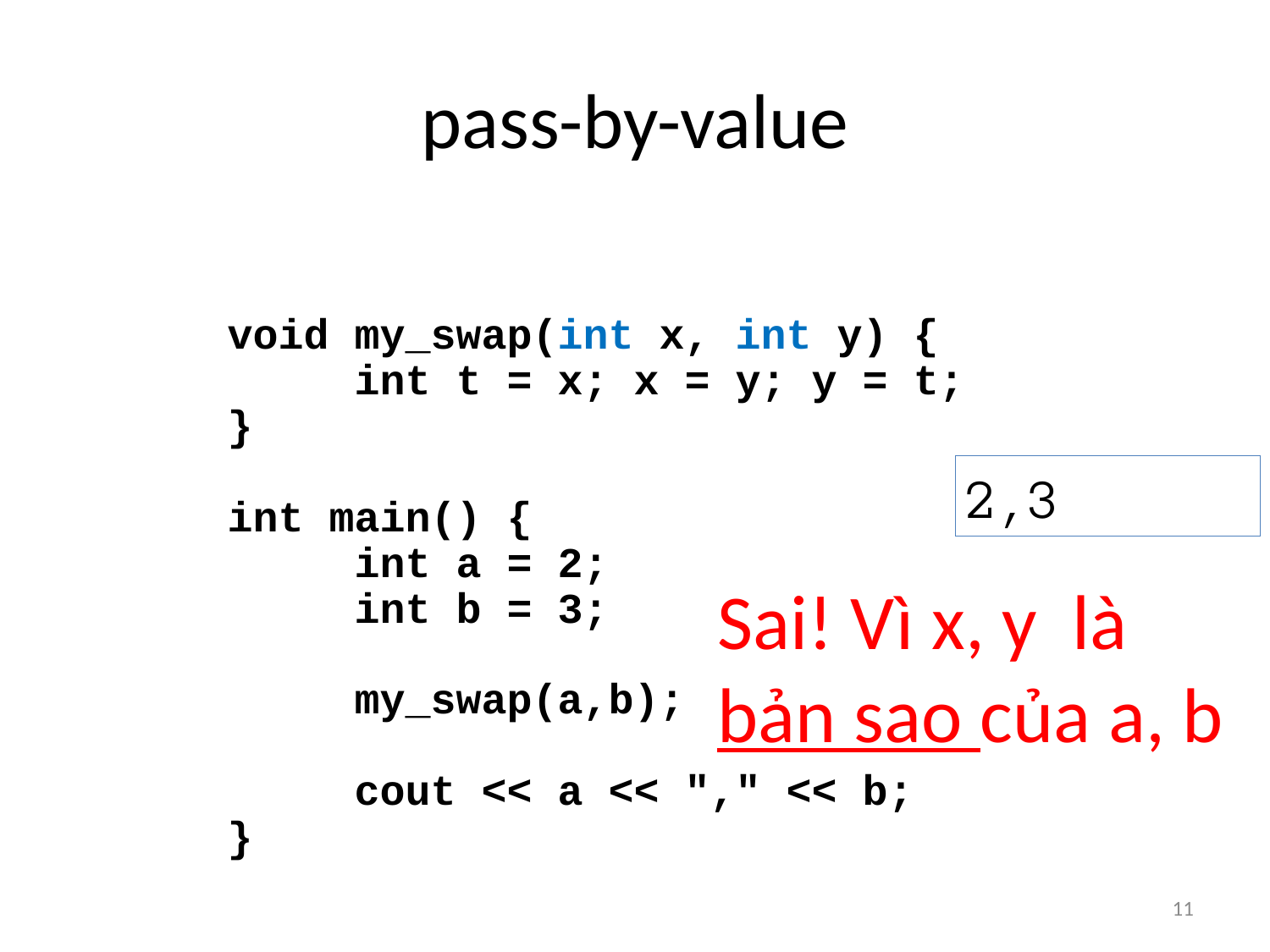

# pass-by-value
void my_swap(int x, int y) {
	int t = x; x = y; y = t;
}

int main() {
	int a = 2;
	int b = 3;

	my_swap(a,b);

	cout << a << "," << b;
}
2,3
Sai! Vì x, y  là
bản sao của a, b
11